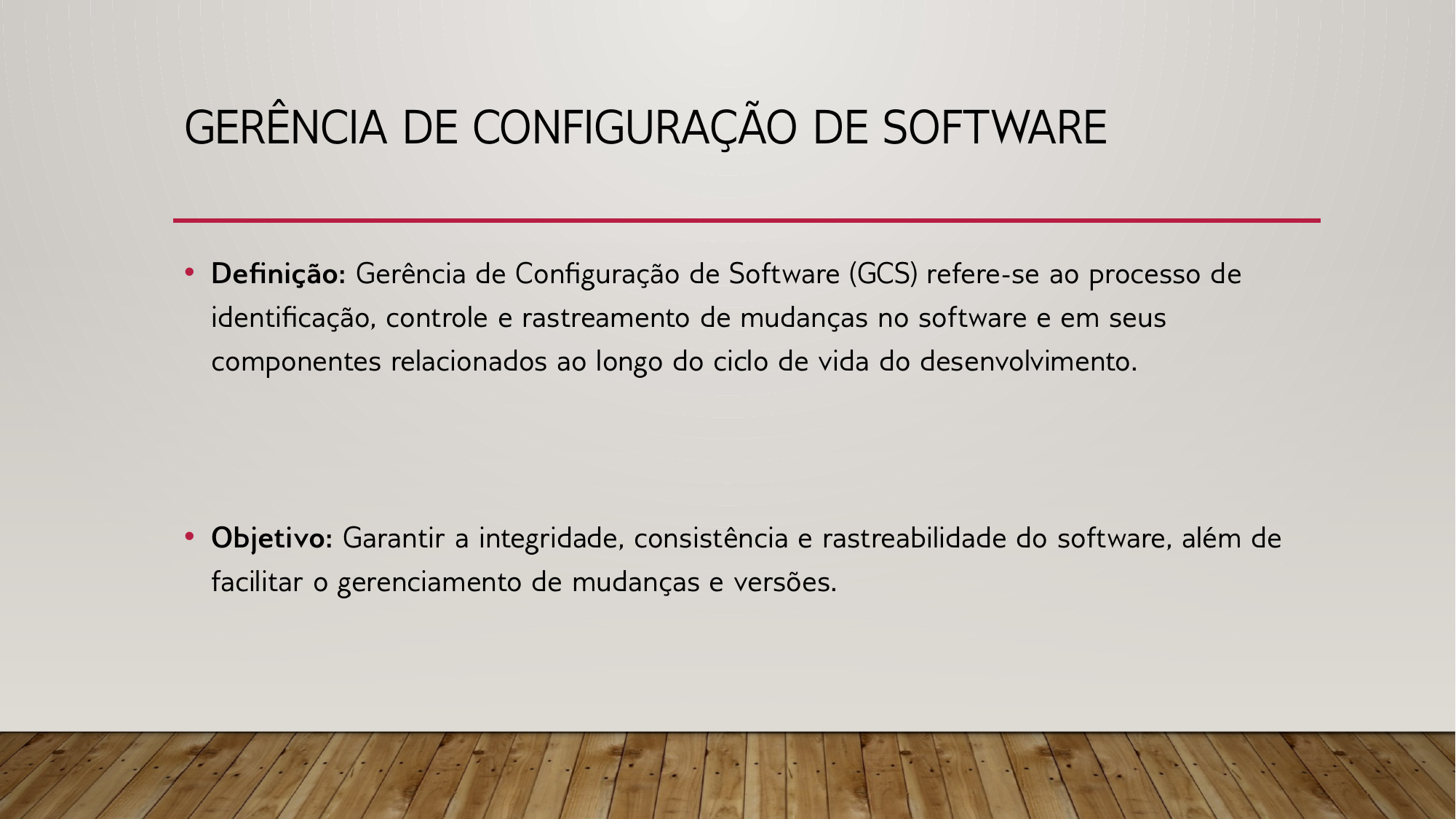

# Gerência de Configuração de Software
Definição: Gerência de Configuração de Software (GCS) refere-se ao processo de identificação, controle e rastreamento de mudanças no software e em seus componentes relacionados ao longo do ciclo de vida do desenvolvimento.

Objetivo: Garantir a integridade, consistência e rastreabilidade do software, além de facilitar o gerenciamento de mudanças e versões.